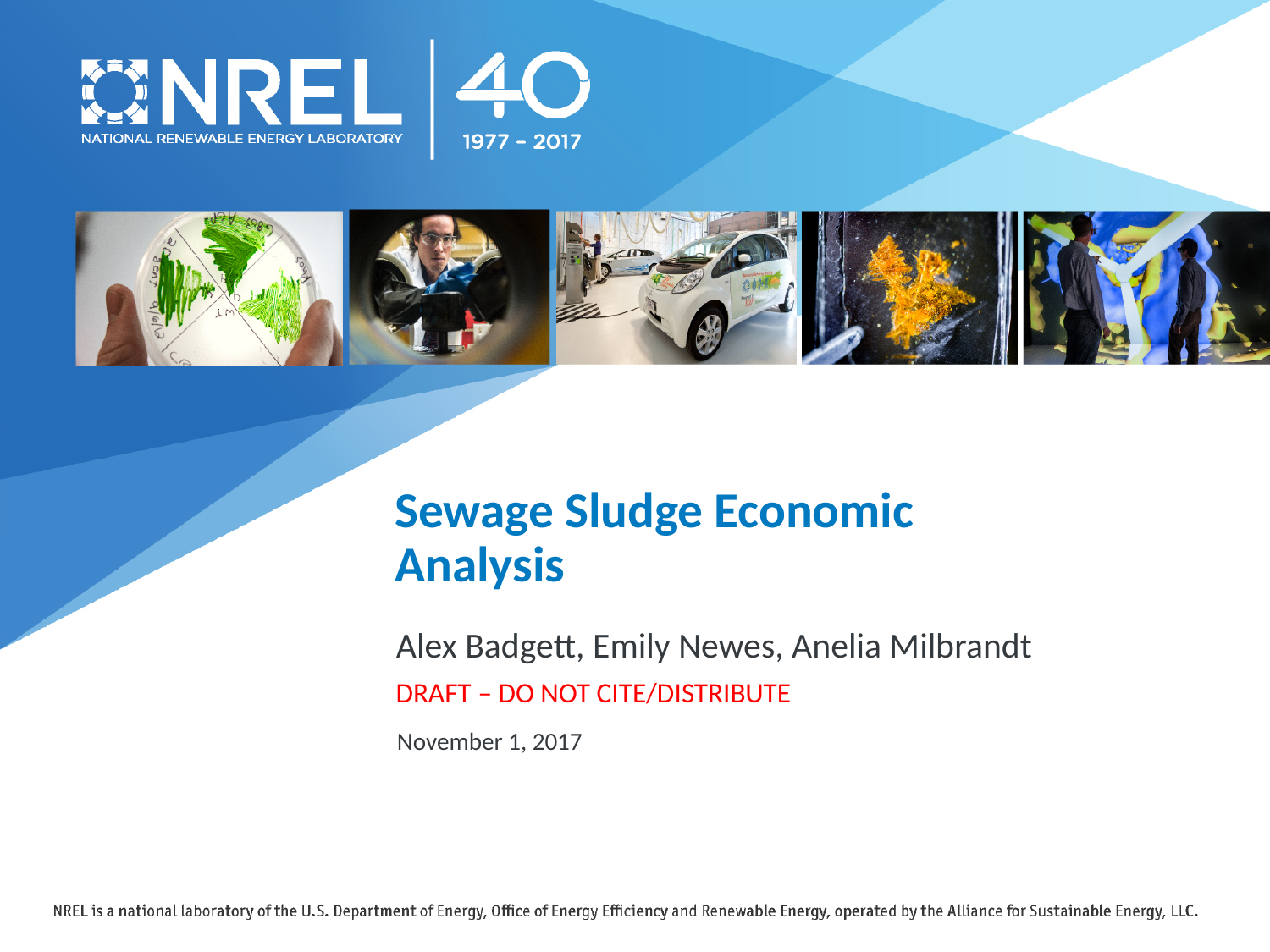

# Sewage Sludge Economic Analysis
Alex Badgett, Emily Newes, Anelia Milbrandt
DRAFT – DO NOT CITE/DISTRIBUTE
November 1, 2017